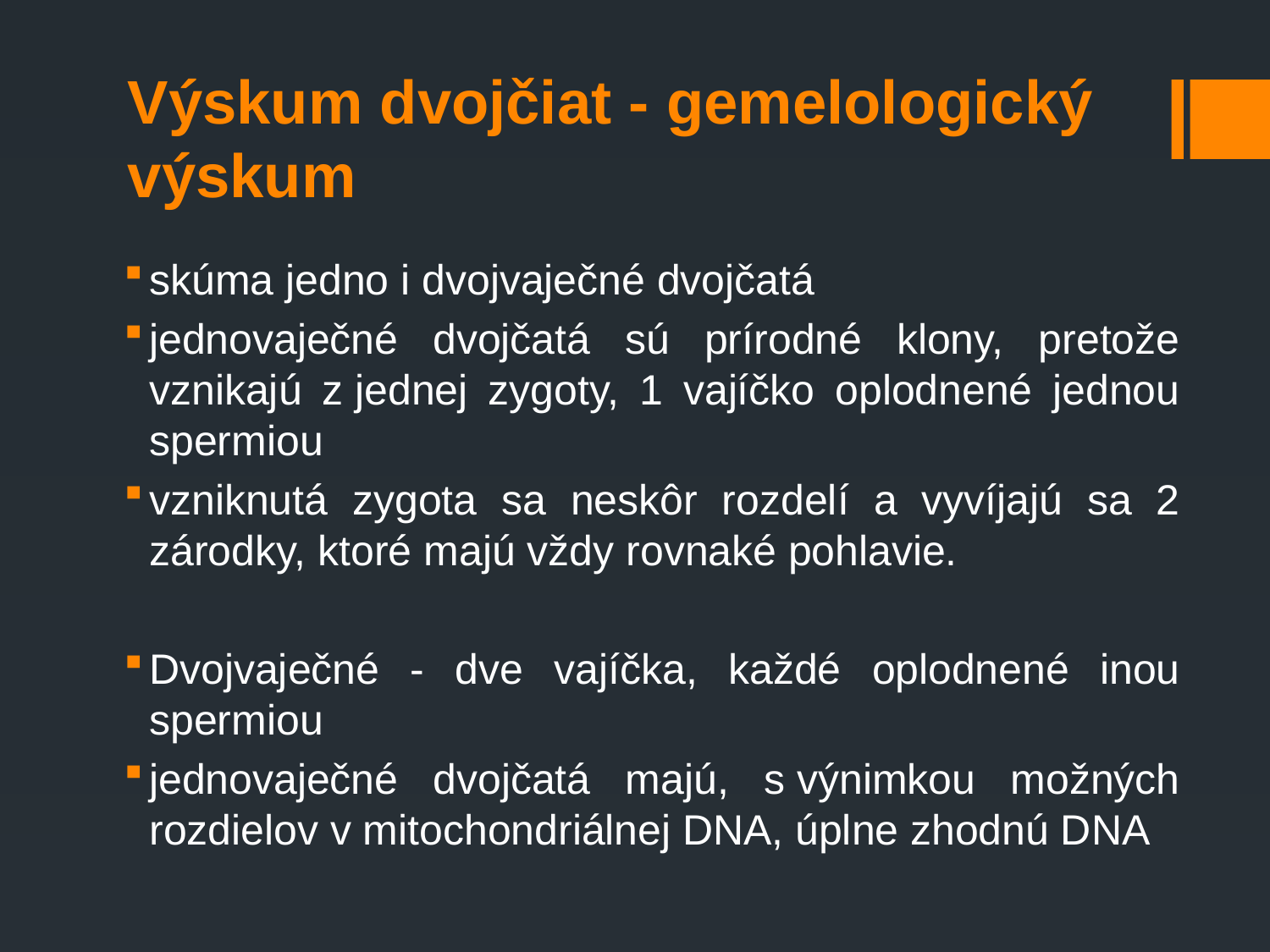

# Výskum dvojčiat - gemelologický výskum
skúma jedno i dvojvaječné dvojčatá
jednovaječné dvojčatá sú prírodné klony, pretože vznikajú z jednej zygoty, 1 vajíčko oplodnené jednou spermiou
vzniknutá zygota sa neskôr rozdelí a vyvíjajú sa 2 zárodky, ktoré majú vždy rovnaké pohlavie.

Dvojvaječné - dve vajíčka, každé oplodnené inou spermiou
jednovaječné dvojčatá majú, s výnimkou možných rozdielov v mitochondriálnej DNA, úplne zhodnú DNA